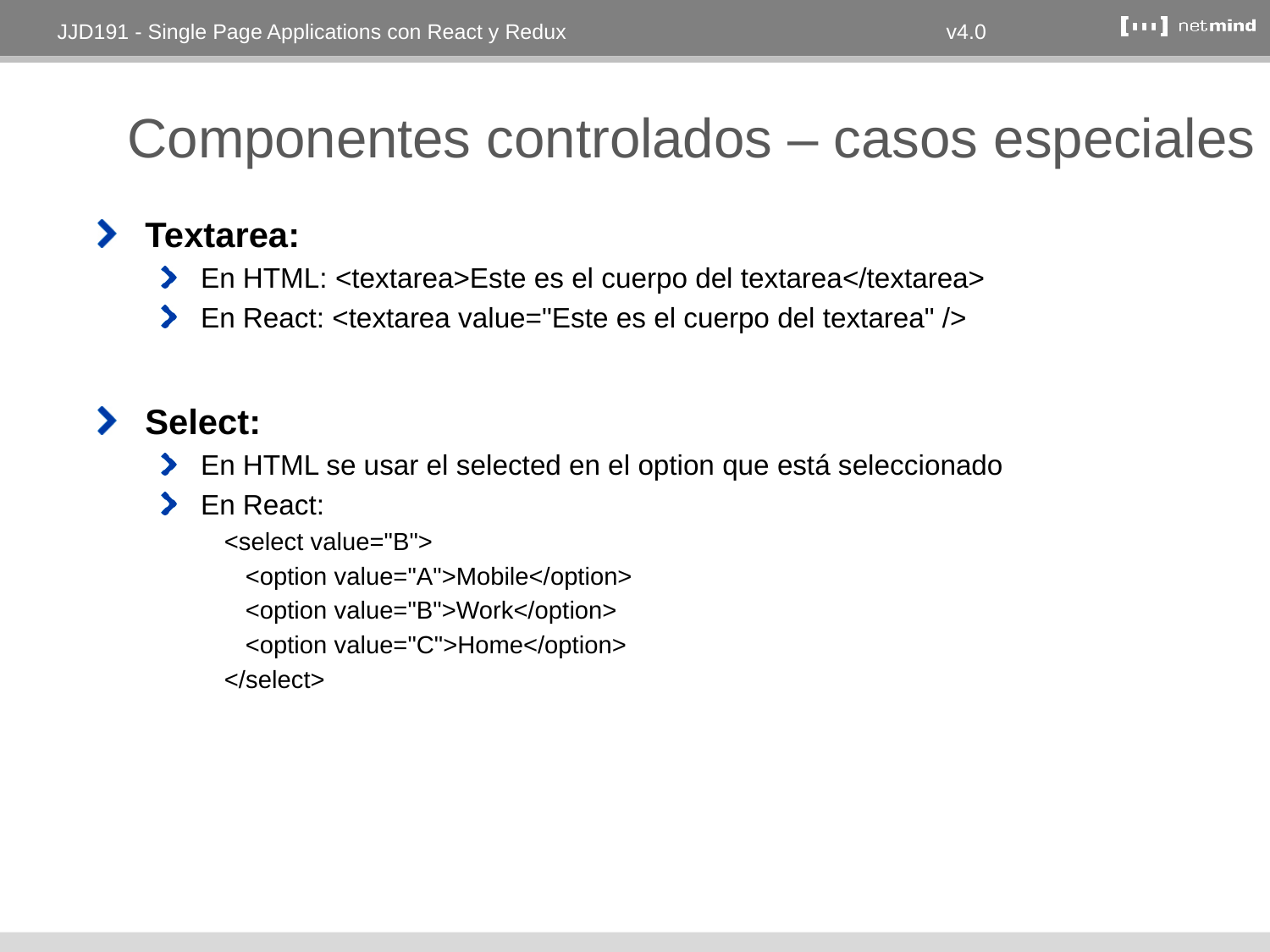

# Componentes controlados – casos especiales
Textarea:
En HTML: <textarea>Este es el cuerpo del textarea</textarea>
En React: <textarea value="Este es el cuerpo del textarea" />

Select:
En HTML se usar el selected en el option que está seleccionado
En React:
<select value="B">
   <option value="A">Mobile</option>
   <option value="B">Work</option>
   <option value="C">Home</option>
</select>